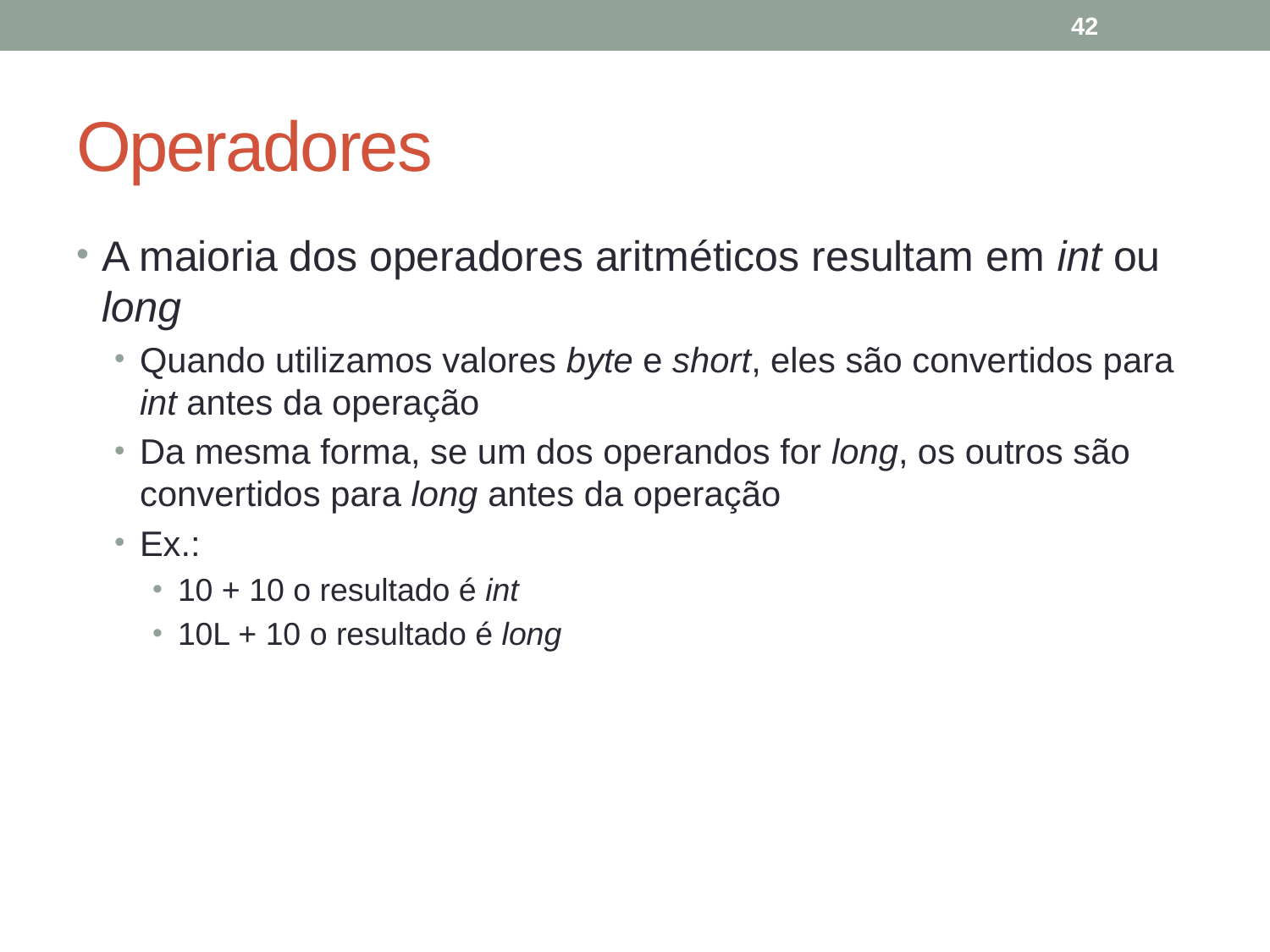

42
# Operadores
A maioria dos operadores aritméticos resultam em int ou long
Quando utilizamos valores byte e short, eles são convertidos para int antes da operação
Da mesma forma, se um dos operandos for long, os outros são convertidos para long antes da operação
Ex.:
10 + 10 o resultado é int
10L + 10 o resultado é long